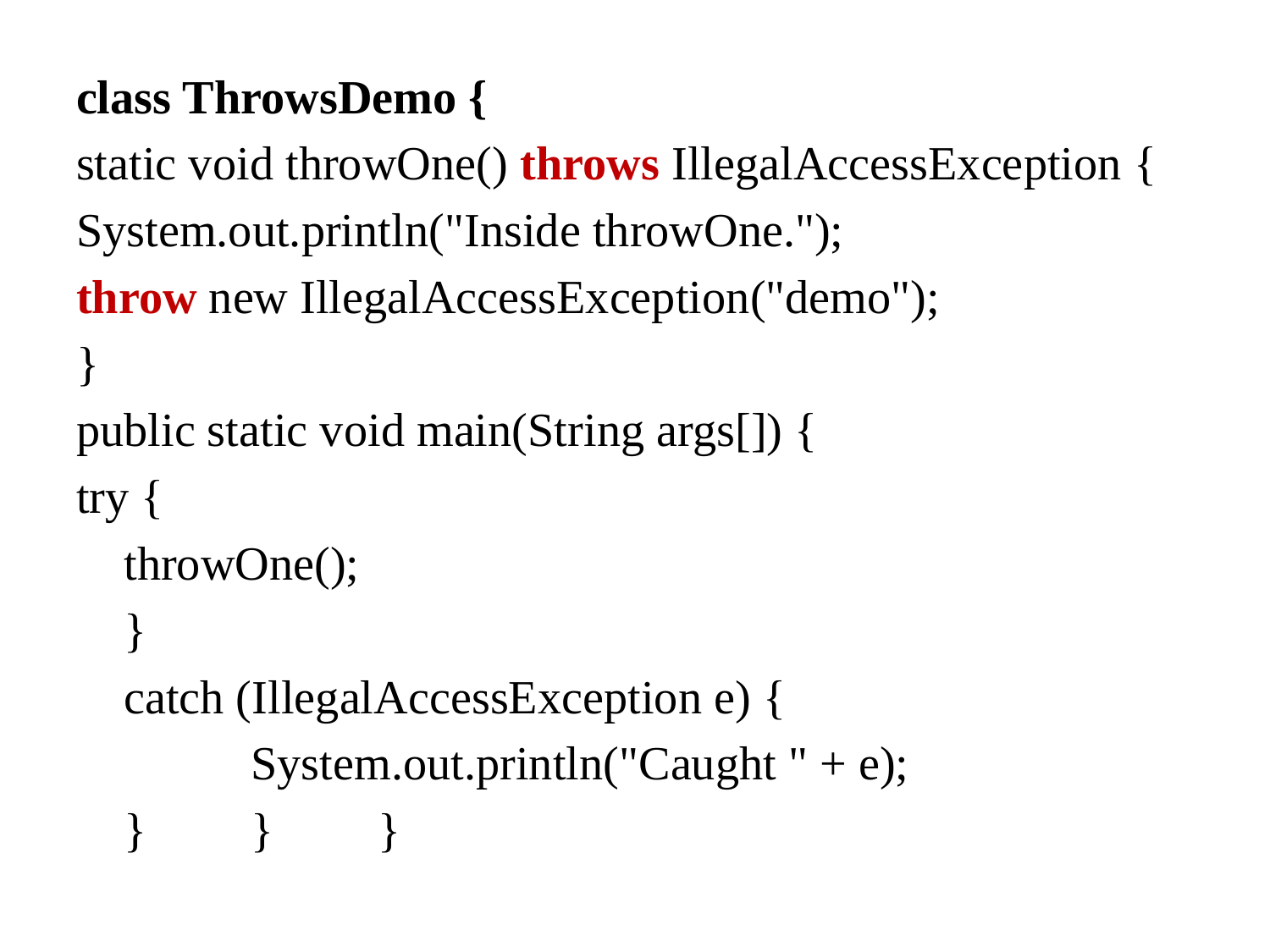

class ThrowsDemo {
static void throwOne() throws IllegalAccessException {
System.out.println("Inside throwOne.");
throw new IllegalAccessException("demo");
}
public static void main(String args[]) {
try {
	throwOne();
	}
	catch (IllegalAccessException e) {
		System.out.println("Caught " + e);
	}	}	}